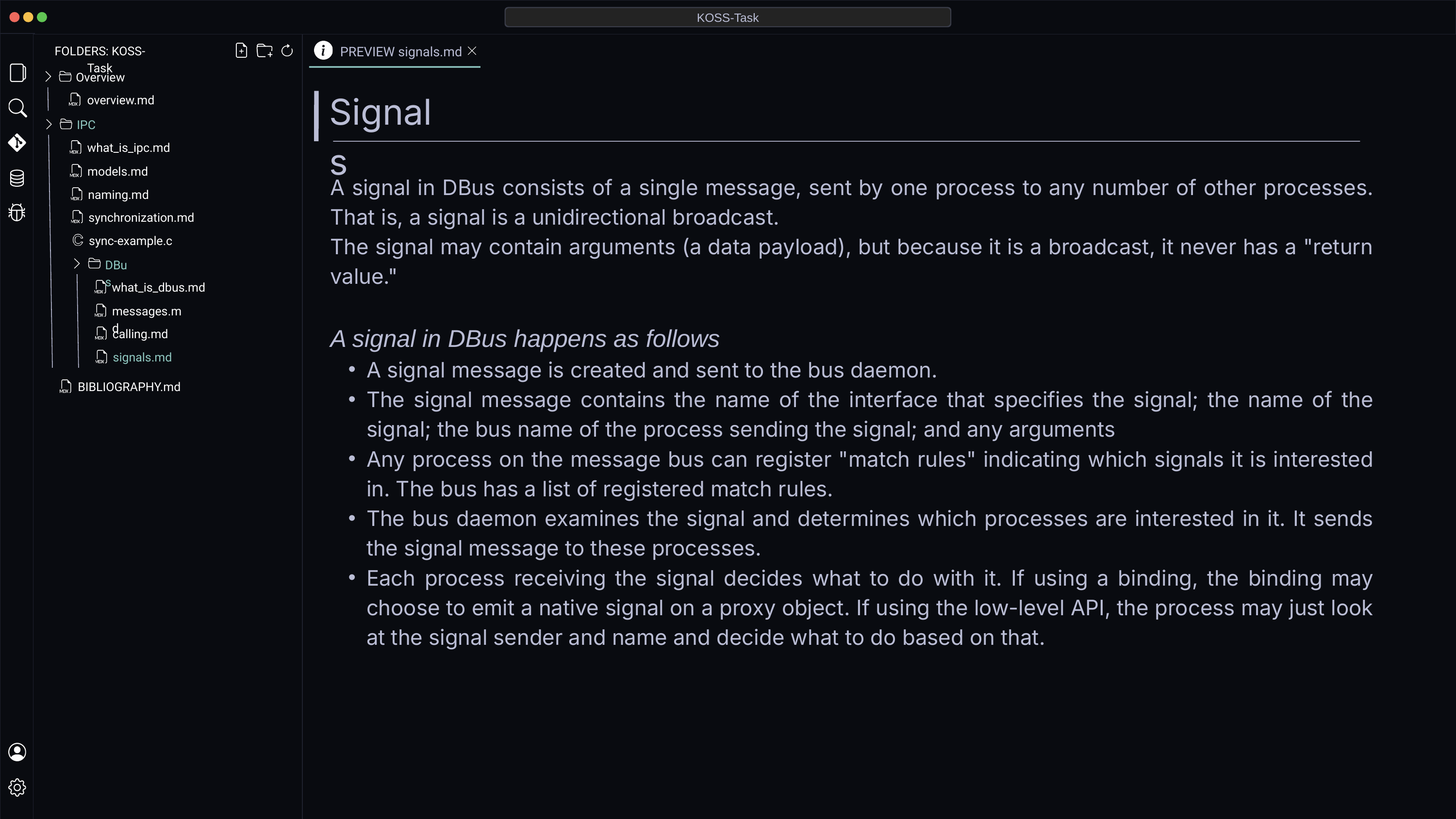

KOSS-Task

PREVIEW signals.md

FOLDERS: KOSS-Task

Overview

Signals

overview.md

IPC

what_is_ipc.md

models.md

A signal in DBus consists of a single message, sent by one process to any number of other processes. That is, a signal is a unidirectional broadcast.
The signal may contain arguments (a data payload), but because it is a broadcast, it never has a "return value."

A signal in DBus happens as follows
A signal message is created and sent to the bus daemon.
The signal message contains the name of the interface that specifies the signal; the name of the signal; the bus name of the process sending the signal; and any arguments
Any process on the message bus can register "match rules" indicating which signals it is interested in. The bus has a list of registered match rules.
The bus daemon examines the signal and determines which processes are interested in it. It sends the signal message to these processes.
Each process receiving the signal decides what to do with it. If using a binding, the binding may choose to emit a native signal on a proxy object. If using the low-level API, the process may just look at the signal sender and name and decide what to do based on that.

naming.md

synchronization.md

sync-example.c

DBus

what_is_dbus.md

messages.md

calling.md

signals.md

BIBLIOGRAPHY.md